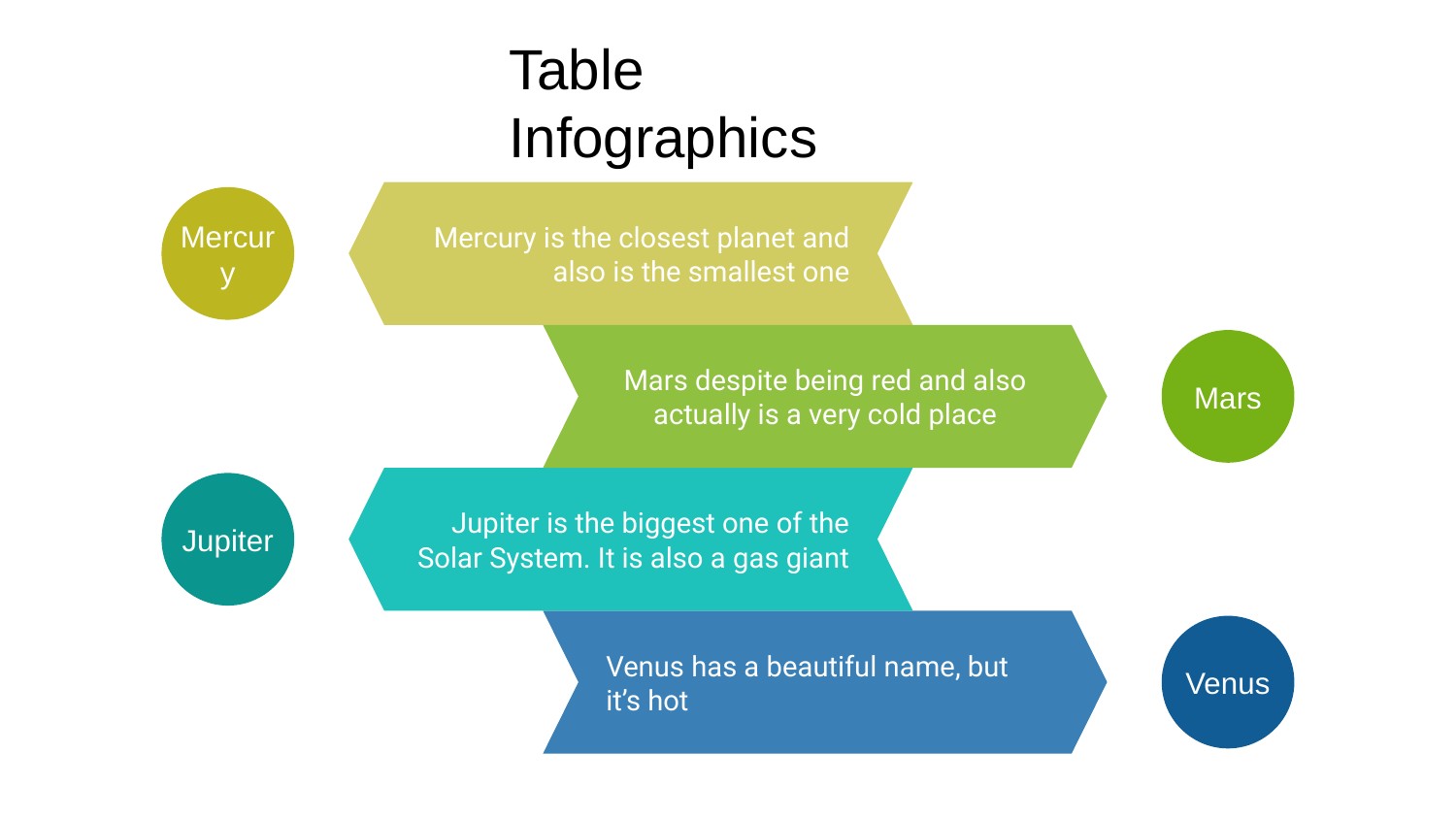

# Table Infographics

Mercury is the closest planet and also is the smallest one
Mercury

Mars despite being red and also actually is a very cold place
Mars

Jupiter is the biggest one of the Solar System. It is also a gas giant
Jupiter

Venus has a beautiful name, but it’s hot

Venus